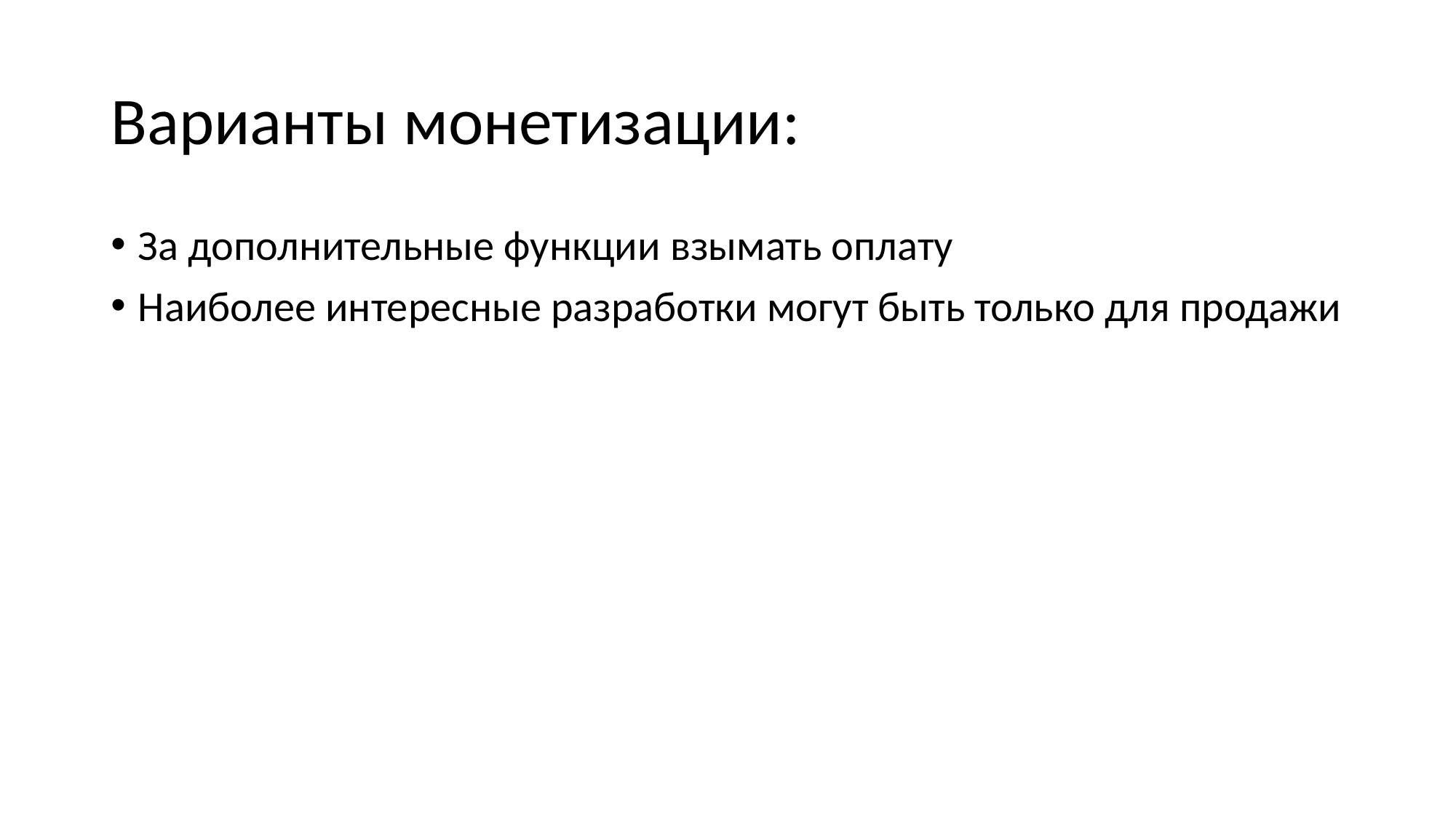

# Варианты монетизации:
За дополнительные функции взымать оплату
Наиболее интересные разработки могут быть только для продажи